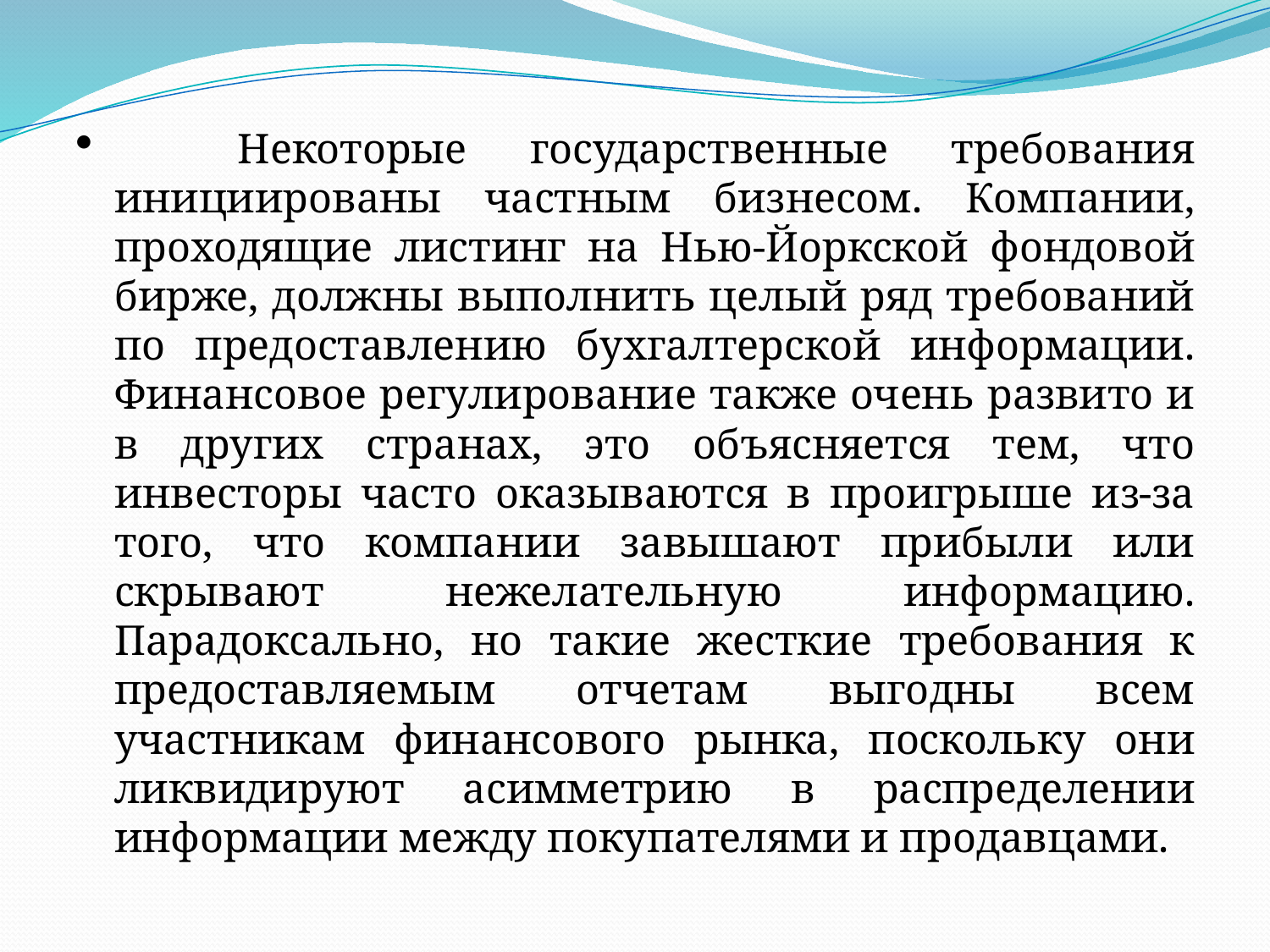

Некоторые государственные требования инициированы частным бизнесом. Компании, проходящие листинг на Нью-Йоркской фондовой бирже, должны выполнить целый ряд требований по предоставлению бухгалтерской информации. Финансовое регулирование также очень развито и в других странах, это объясняется тем, что инвесторы часто оказываются в проигрыше из-за того, что компании завышают прибыли или скрывают нежелательную информацию. Парадоксально, но такие жесткие требования к предоставляемым отчетам выгодны всем участникам финансового рынка, поскольку они ликвидируют асимметрию в распределении информации между покупателями и продавцами.